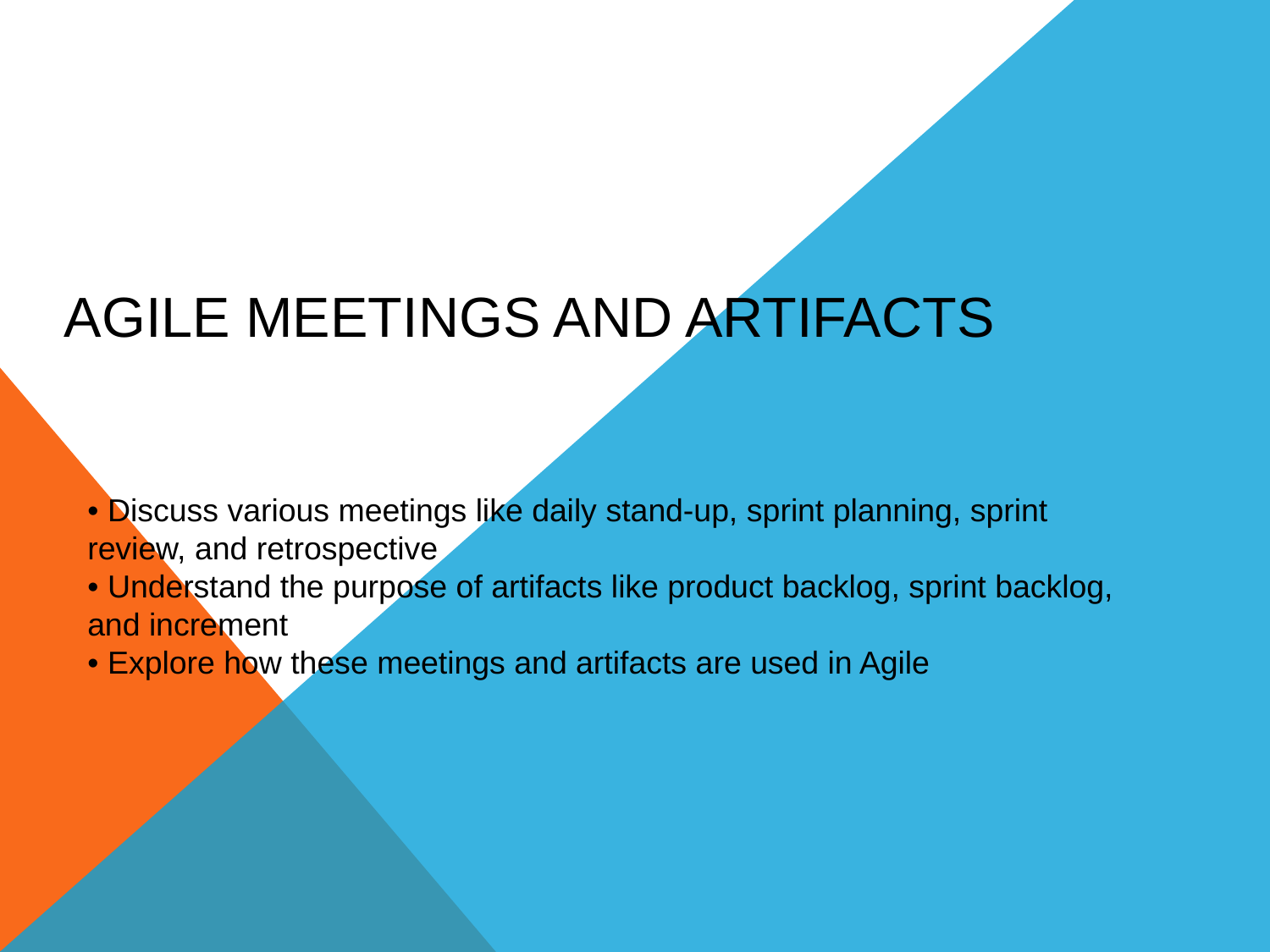

# Agile Meetings and Artifacts
• Discuss various meetings like daily stand-up, sprint planning, sprint review, and retrospective
• Understand the purpose of artifacts like product backlog, sprint backlog, and increment
• Explore how these meetings and artifacts are used in Agile